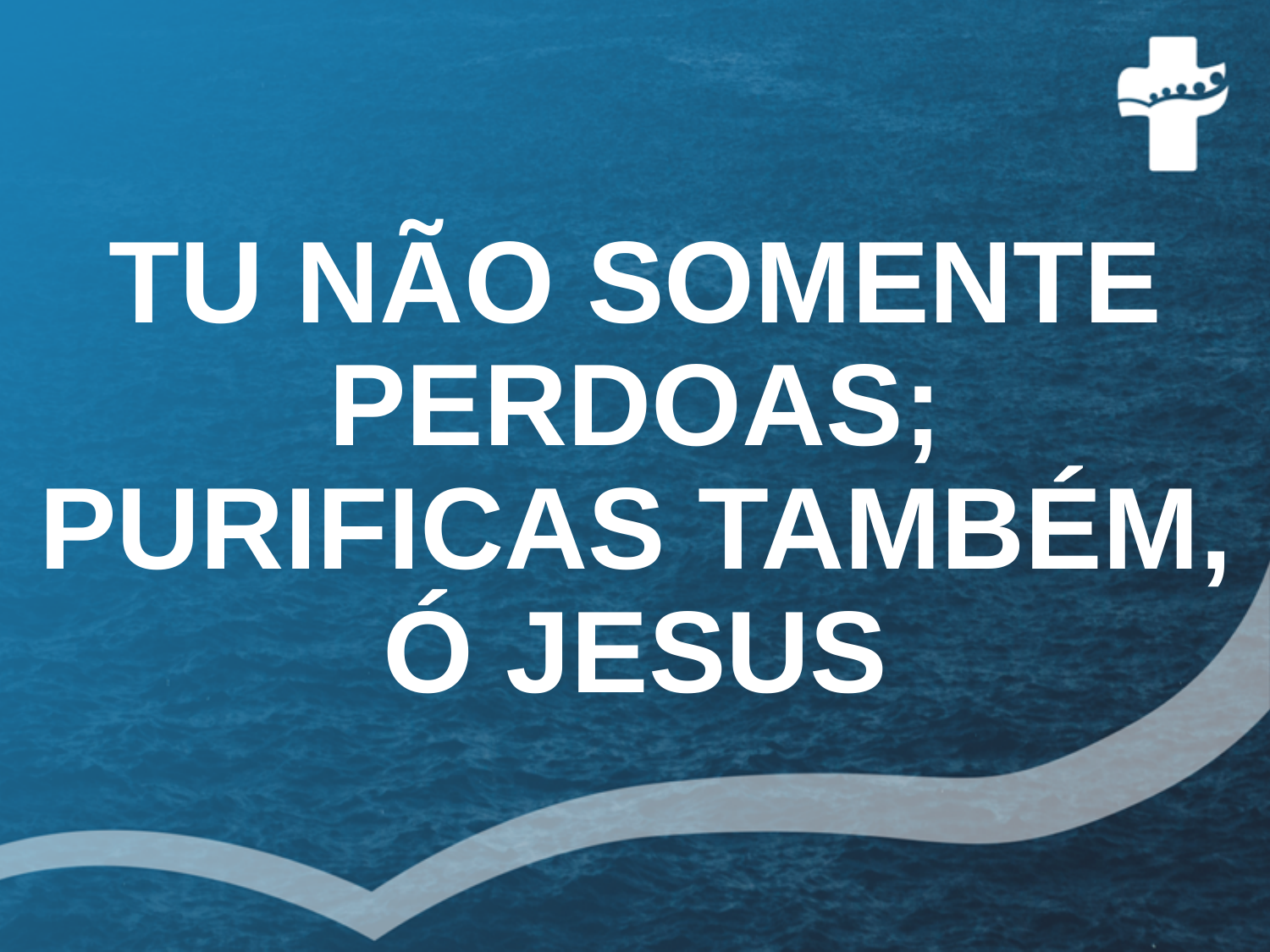

#
TU NÃO SOMENTE PERDOAS;
PURIFICAS TAMBÉM,
Ó JESUS